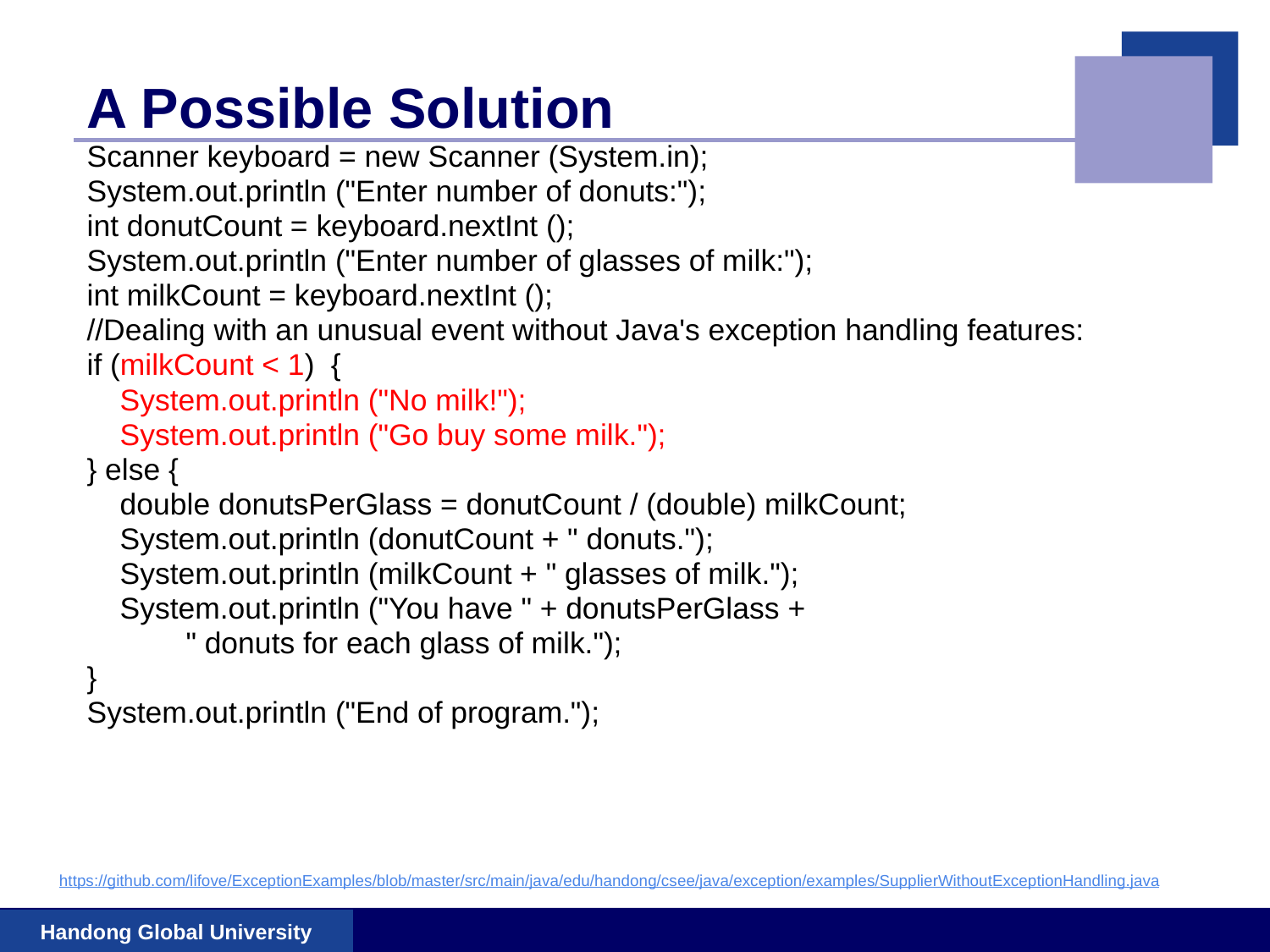

# A Possible Solution
Scanner keyboard = new Scanner (System.in);
System.out.println ("Enter number of donuts:");
int donutCount = keyboard.nextInt ();
System.out.println ("Enter number of glasses of milk:");
int milkCount = keyboard.nextInt ();
//Dealing with an unusual event without Java's exception handling features:
if (milkCount < 1)  {
    System.out.println ("No milk!");
    System.out.println ("Go buy some milk.");
} else {
    double donutsPerGlass = donutCount / (double) milkCount;
    System.out.println (donutCount + " donuts.");
    System.out.println (milkCount + " glasses of milk.");
    System.out.println ("You have " + donutsPerGlass +
            " donuts for each glass of milk.");
}
System.out.println ("End of program.");
https://github.com/lifove/ExceptionExamples/blob/master/src/main/java/edu/handong/csee/java/exception/examples/SupplierWithoutExceptionHandling.java